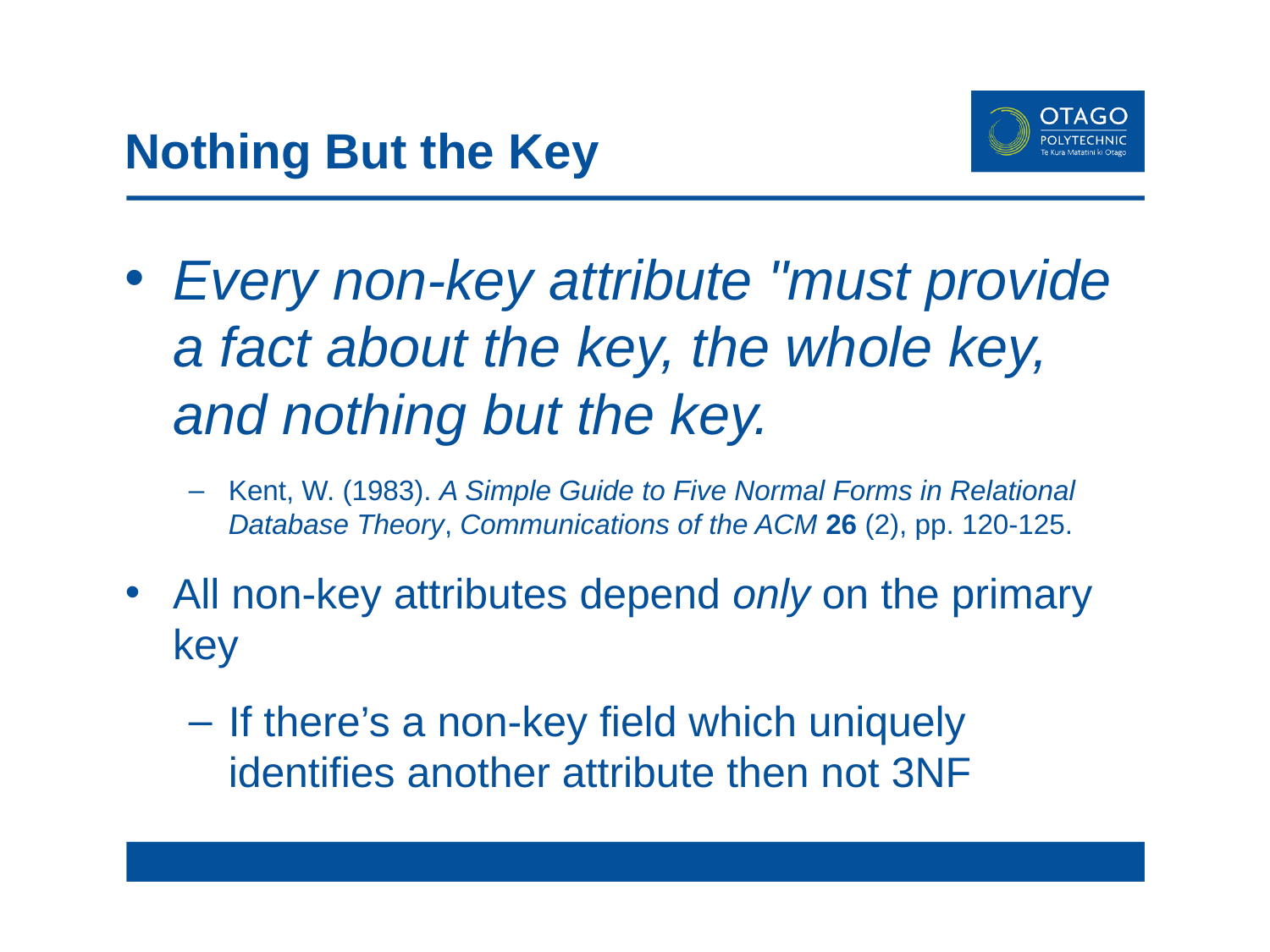

# Nothing But the Key
Every non-key attribute "must provide a fact about the key, the whole key, and nothing but the key.
Kent, W. (1983). A Simple Guide to Five Normal Forms in Relational Database Theory, Communications of the ACM 26 (2), pp. 120-125.
All non-key attributes depend only on the primary key
If there’s a non-key field which uniquely identifies another attribute then not 3NF